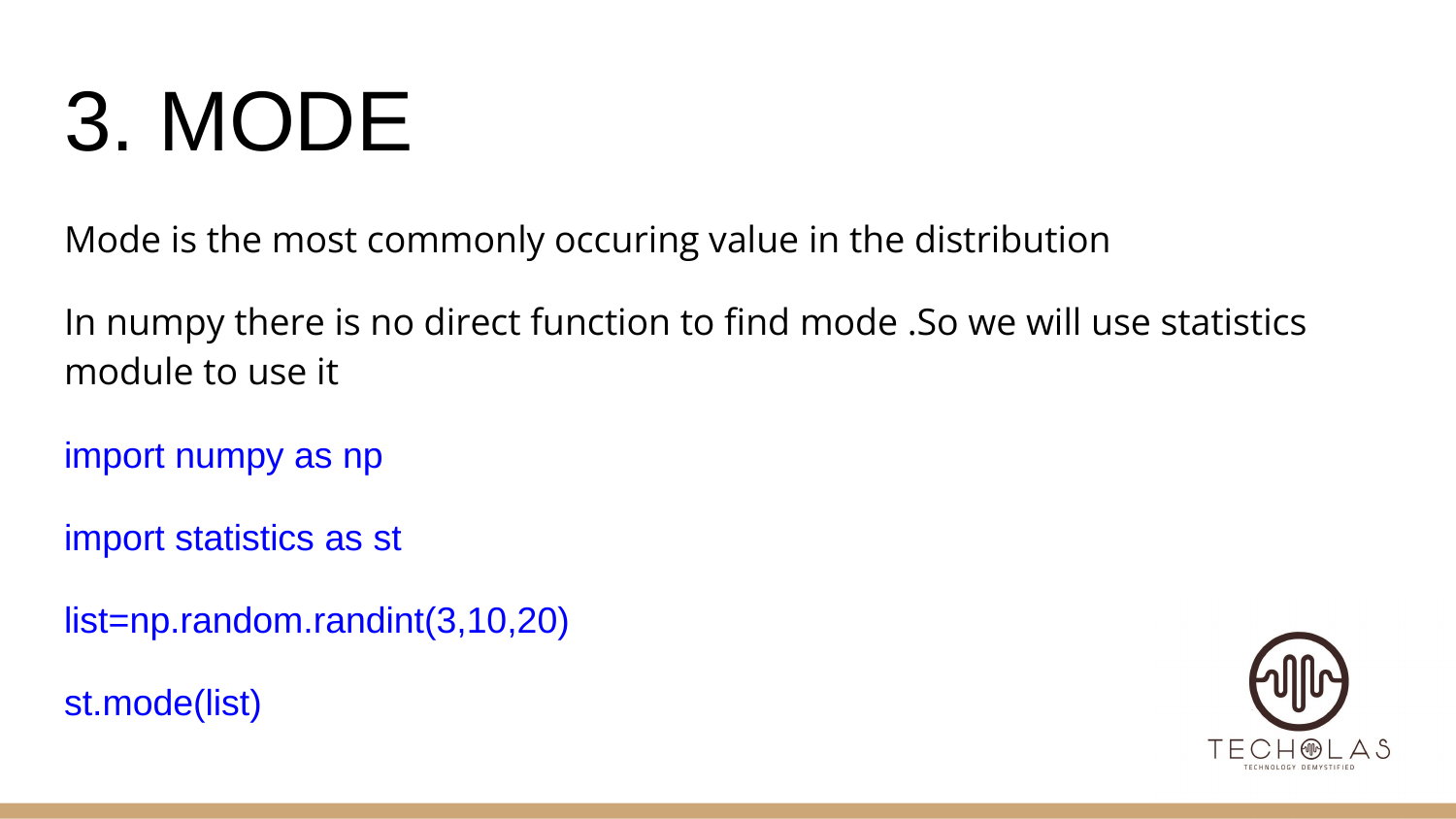

# 3. MODE
Mode is the most commonly occuring value in the distribution
In numpy there is no direct function to find mode .So we will use statistics module to use it
import numpy as np
import statistics as st
list=np.random.randint(3,10,20)
st.mode(list)